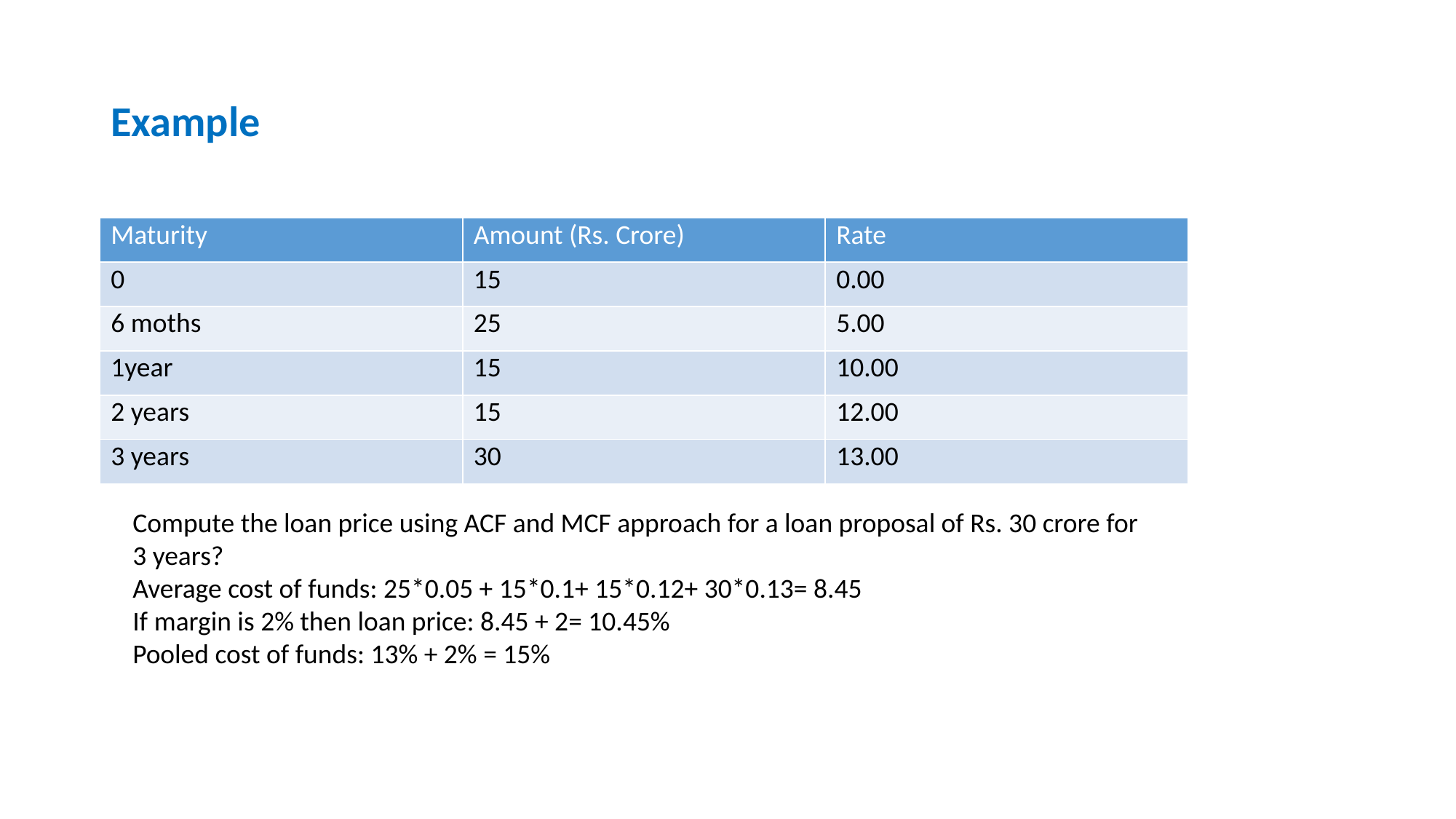

# Example
| Maturity | Amount (Rs. Crore) | Rate |
| --- | --- | --- |
| 0 | 15 | 0.00 |
| 6 moths | 25 | 5.00 |
| 1year | 15 | 10.00 |
| 2 years | 15 | 12.00 |
| 3 years | 30 | 13.00 |
Compute the loan price using ACF and MCF approach for a loan proposal of Rs. 30 crore for 3 years?
Average cost of funds: 25*0.05 + 15*0.1+ 15*0.12+ 30*0.13= 8.45
If margin is 2% then loan price: 8.45 + 2= 10.45%
Pooled cost of funds: 13% + 2% = 15%